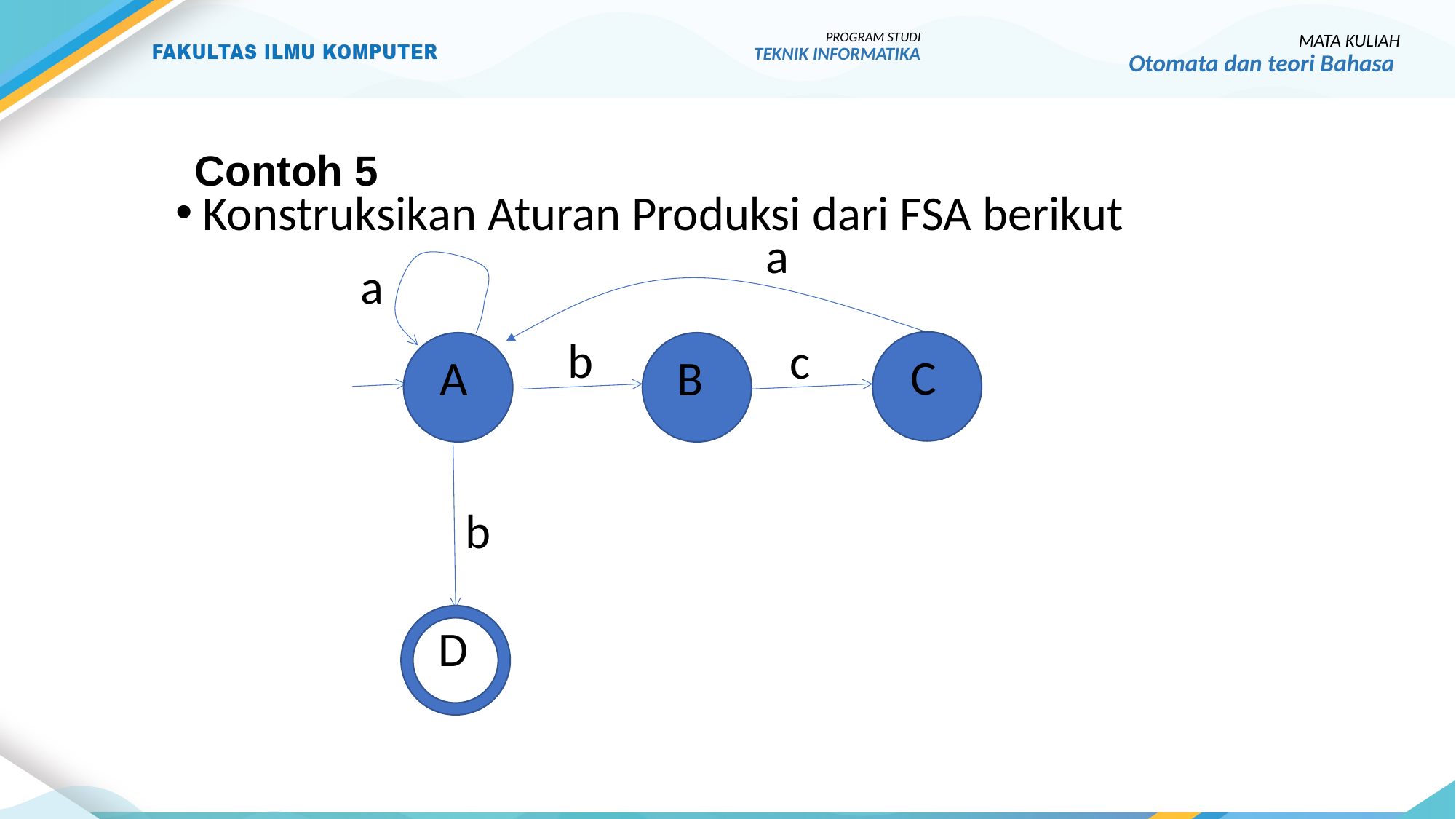

PROGRAM STUDI
TEKNIK INFORMATIKA
MATA KULIAH
Otomata dan teori Bahasa
# Contoh 5
Konstruksikan Aturan Produksi dari FSA berikut
a

a

b
c

C

A

B
b

D